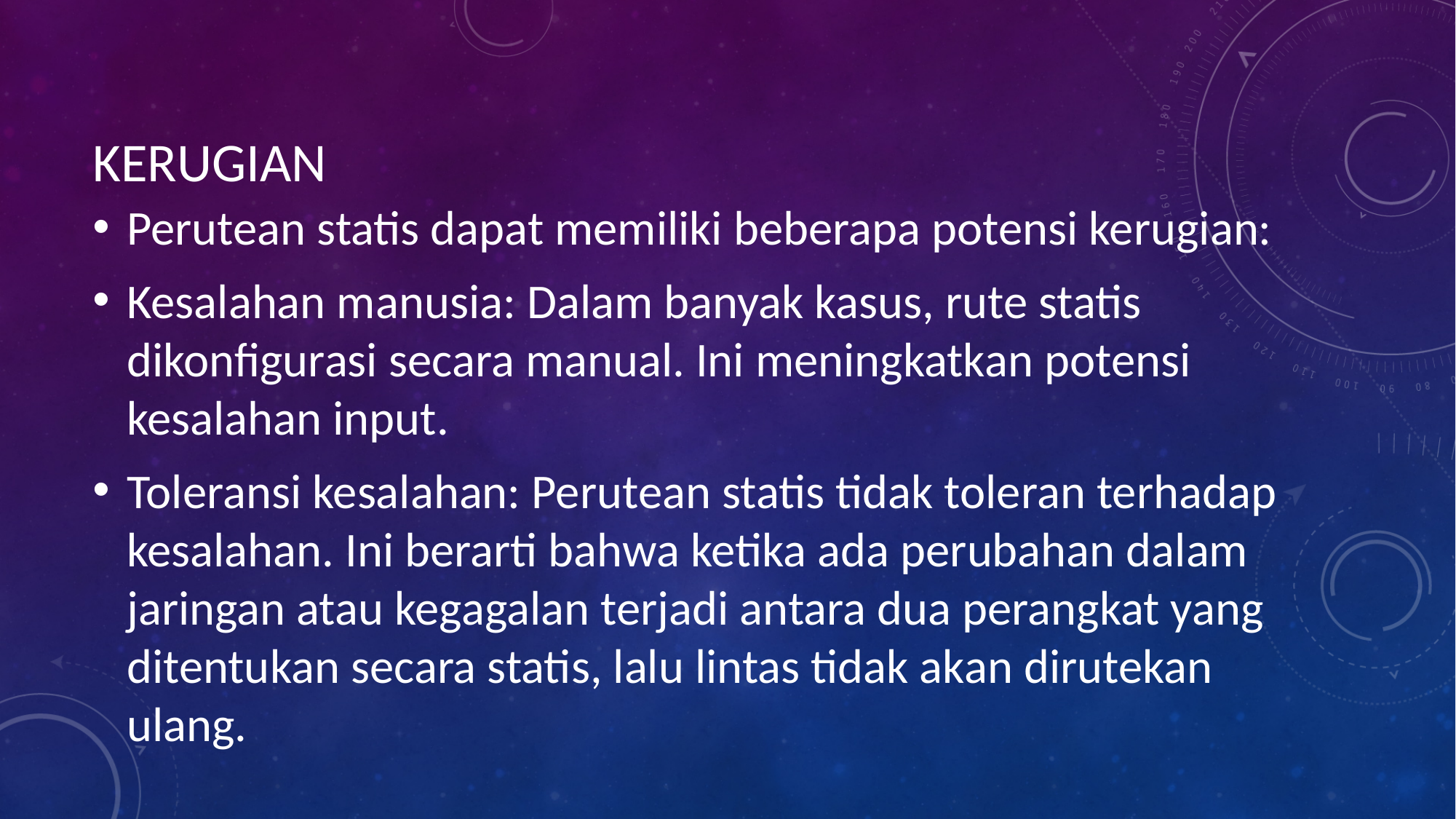

kerugian
Perutean statis dapat memiliki beberapa potensi kerugian:
Kesalahan manusia: Dalam banyak kasus, rute statis dikonfigurasi secara manual. Ini meningkatkan potensi kesalahan input.
Toleransi kesalahan: Perutean statis tidak toleran terhadap kesalahan. Ini berarti bahwa ketika ada perubahan dalam jaringan atau kegagalan terjadi antara dua perangkat yang ditentukan secara statis, lalu lintas tidak akan dirutekan ulang.